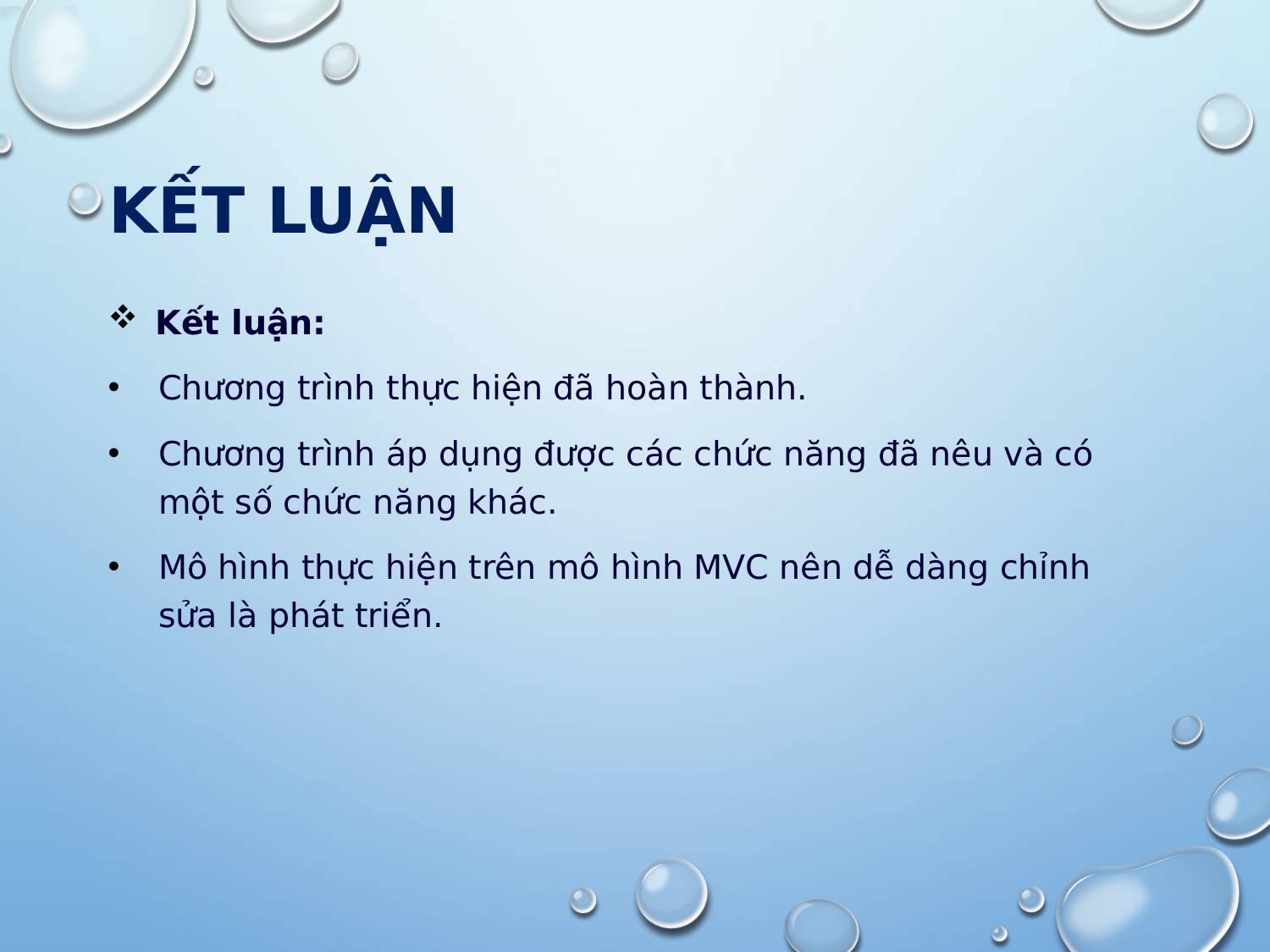

# Kết luận
Kết luận:
Chương trình thực hiện đã hoàn thành.
Chương trình áp dụng được các chức năng đã nêu và có một số chức năng khác.
Mô hình thực hiện trên mô hình MVC nên dễ dàng chỉnh sửa là phát triển.